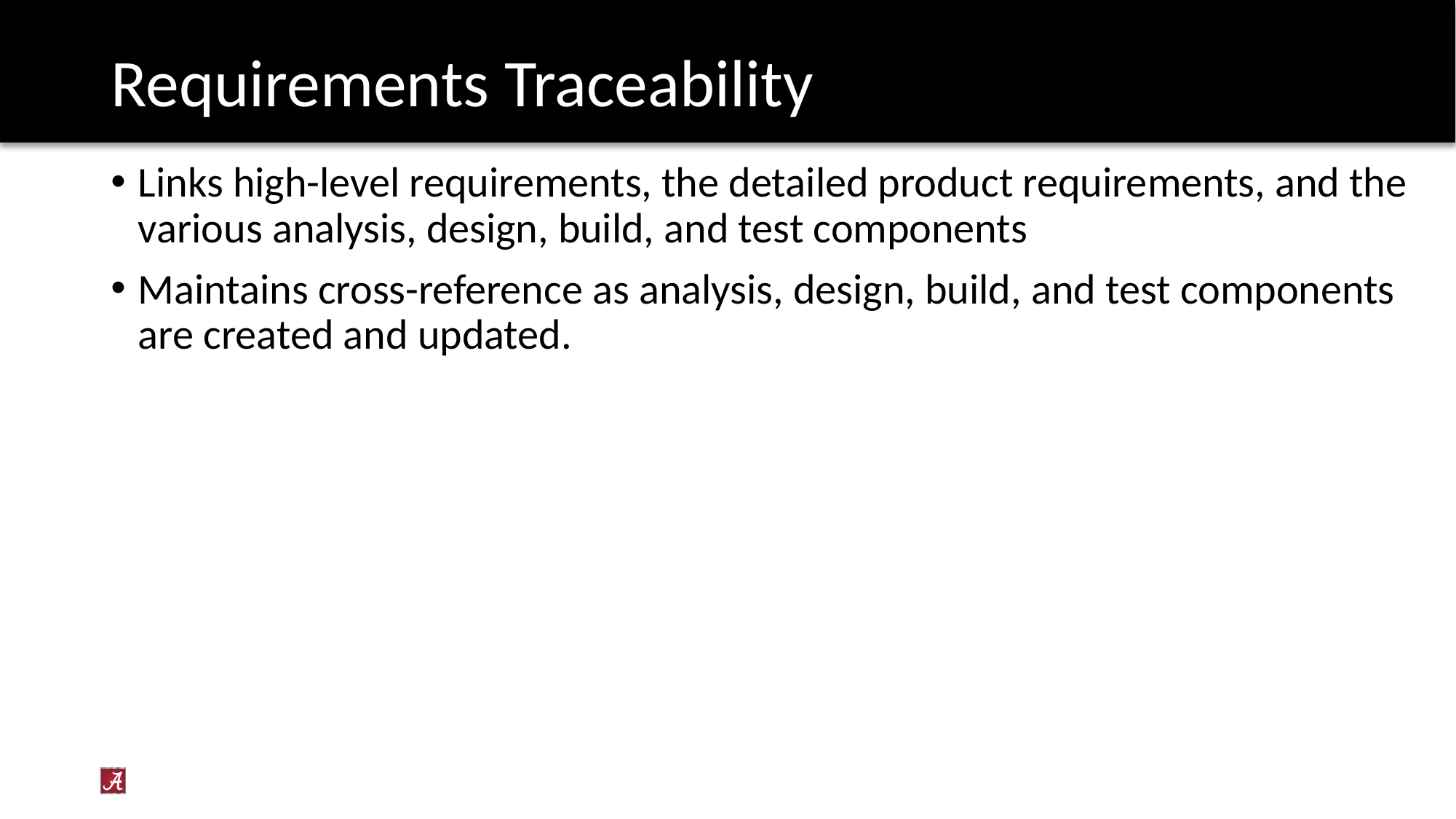

# Requirements Traceability
Links high-level requirements, the detailed product requirements, and the various analysis, design, build, and test components
Maintains cross-reference as analysis, design, build, and test components are created and updated.